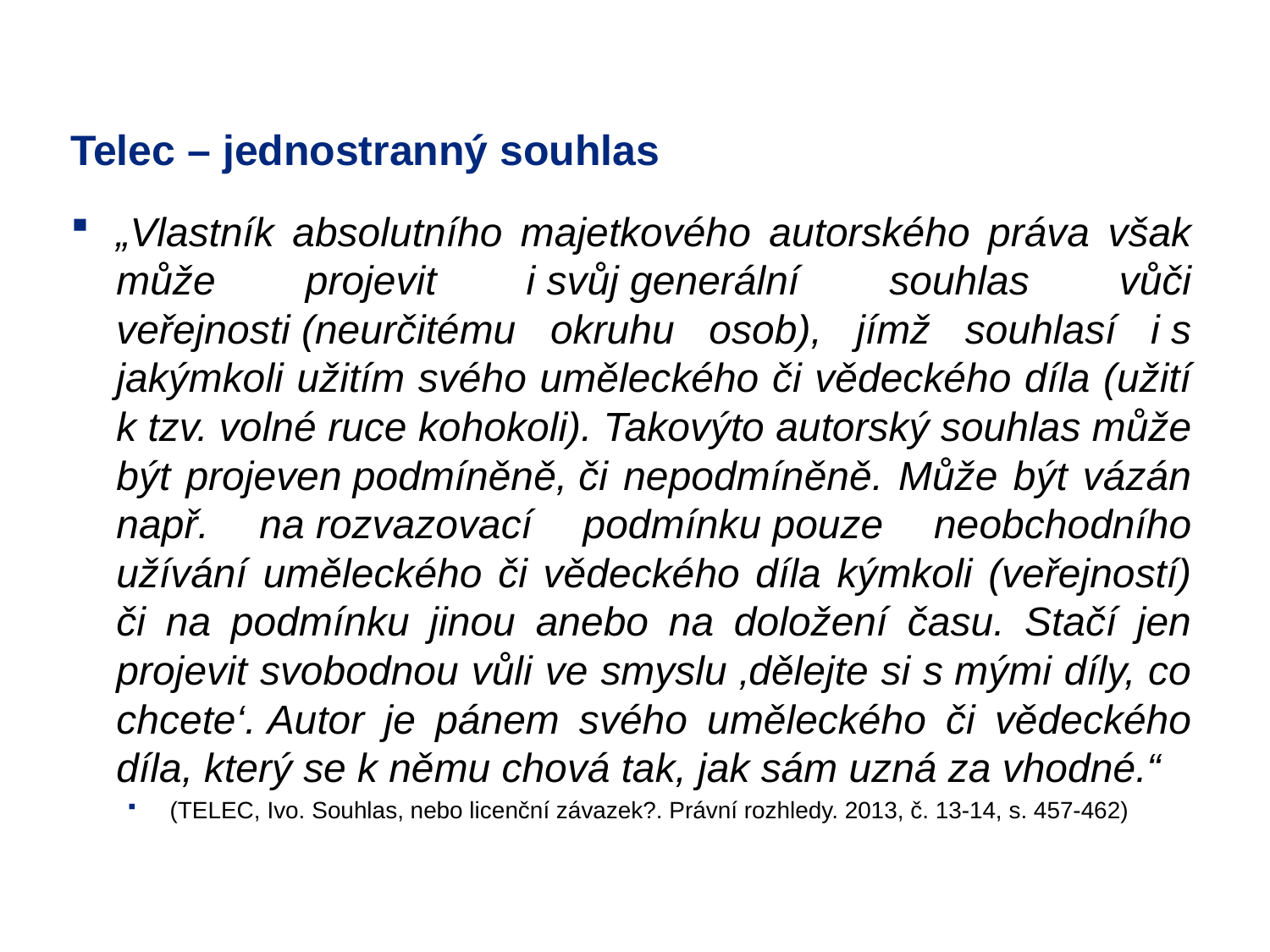

# Telec – jednostranný souhlas
„Vlastník absolutního majetkového autorského práva však může projevit i svůj generální souhlas vůči veřejnosti (neurčitému okruhu osob), jímž souhlasí i s jakýmkoli užitím svého uměleckého či vědeckého díla (užití k tzv. volné ruce kohokoli). Takovýto autorský souhlas může být projeven podmíněně, či nepodmíněně. Může být vázán např. na rozvazovací podmínku pouze neobchodního užívání uměleckého či vědeckého díla kýmkoli (veřejností) či na podmínku jinou anebo na doložení času. Stačí jen projevit svobodnou vůli ve smyslu ‚dělejte si s mými díly, co chcete‘. Autor je pánem svého uměleckého či vědeckého díla, který se k němu chová tak, jak sám uzná za vhodné.“
(TELEC, Ivo. Souhlas, nebo licenční závazek?. Právní rozhledy. 2013, č. 13-14, s. 457-462)